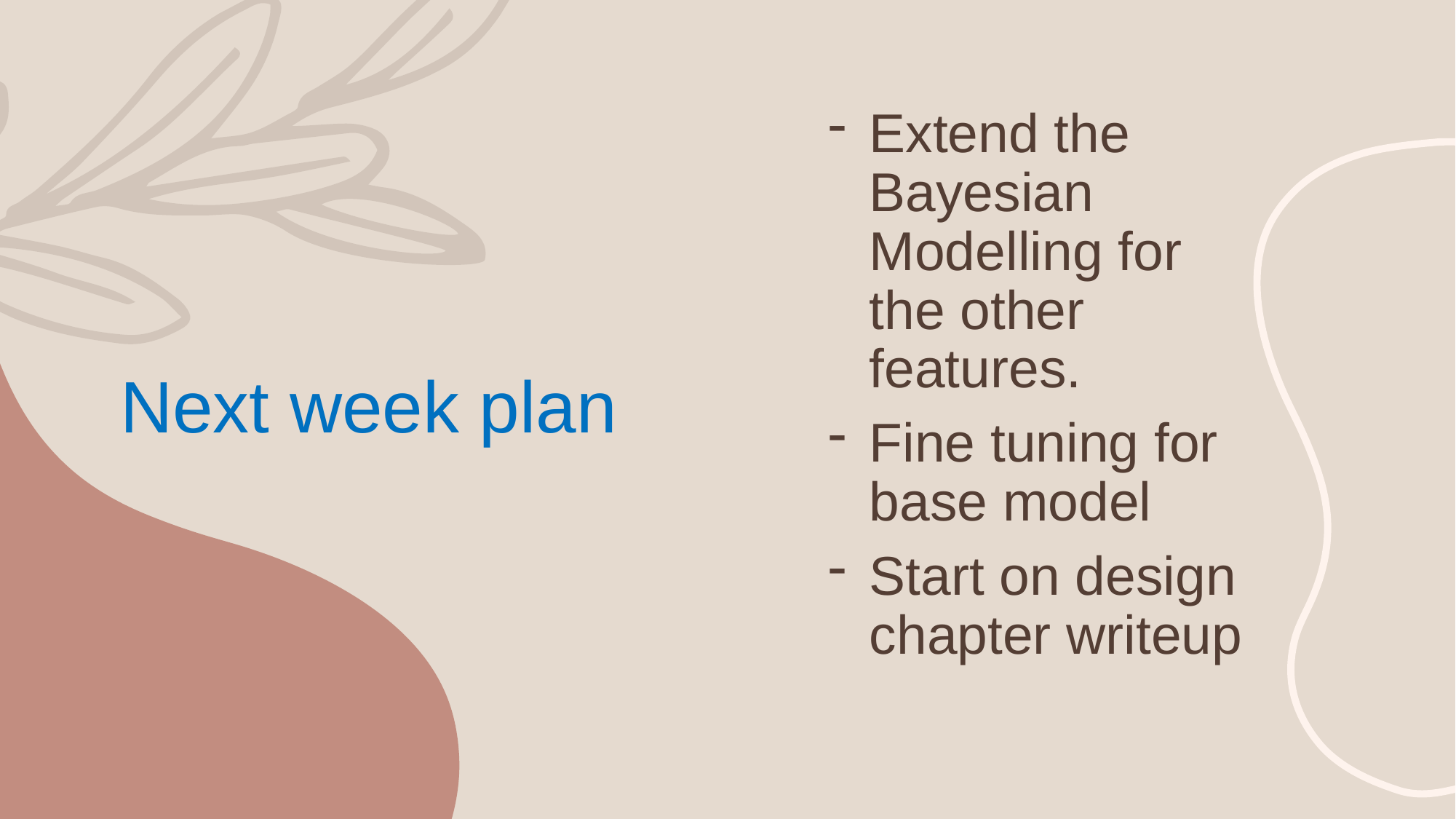

# Next week plan
Extend the Bayesian Modelling for the other features.
Fine tuning for base model
Start on design chapter writeup